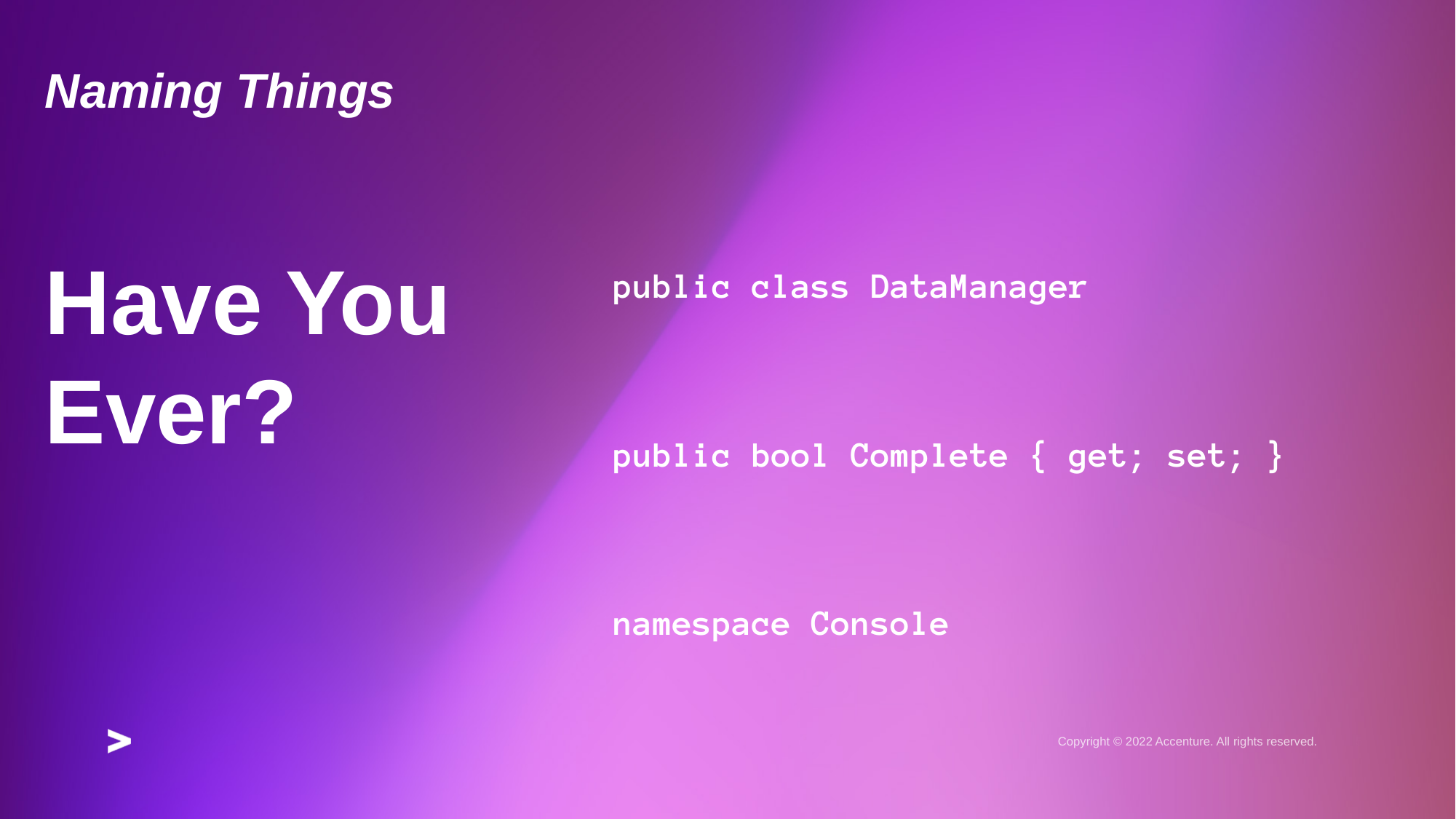

Naming Things
Have You Ever?
public class DataManager
public bool Complete { get; set; }
namespace Console
5